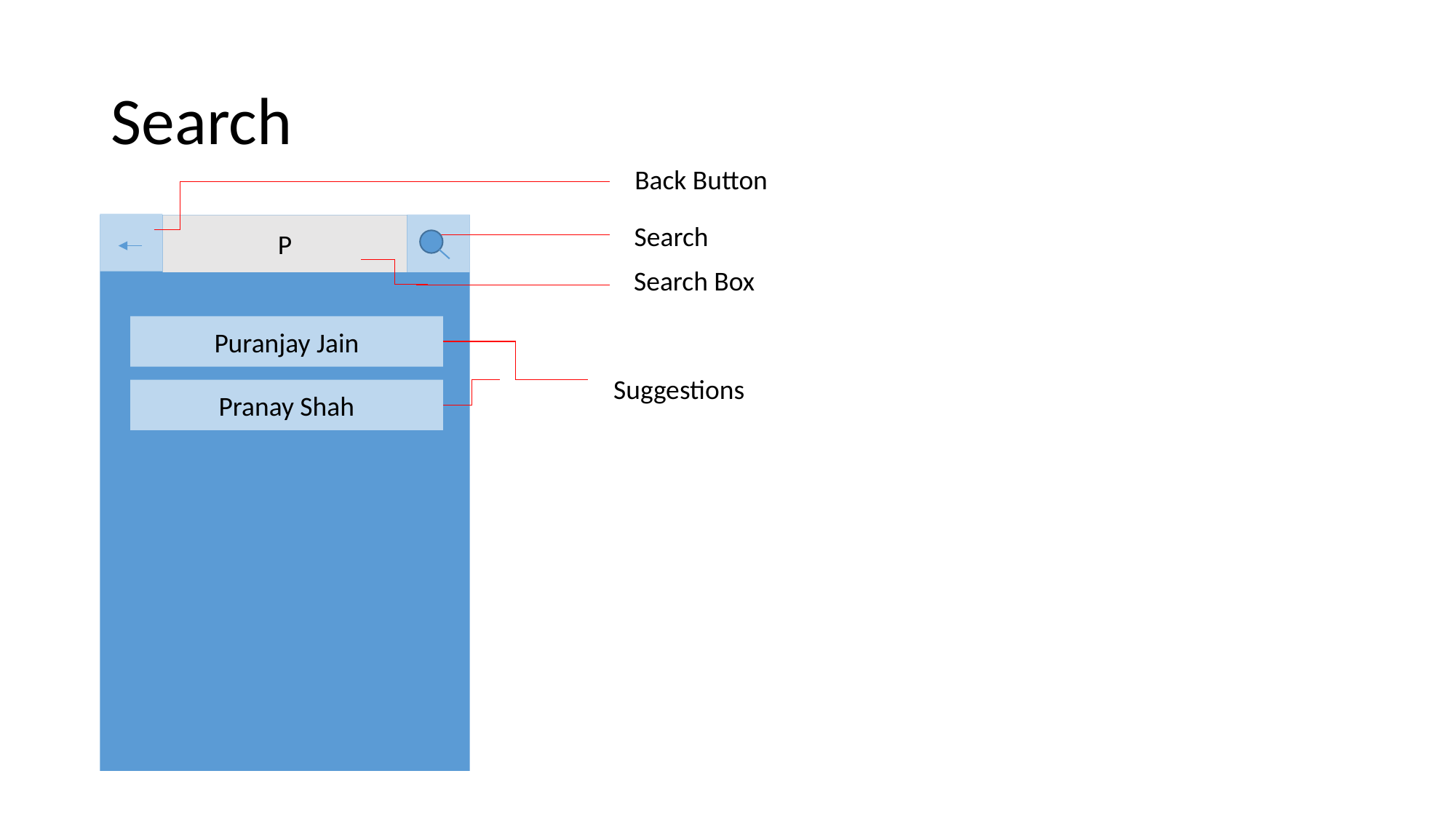

# Search
Back Button

Search

P

Search Box

Puranjay Jain
Suggestions
Pranay Shah